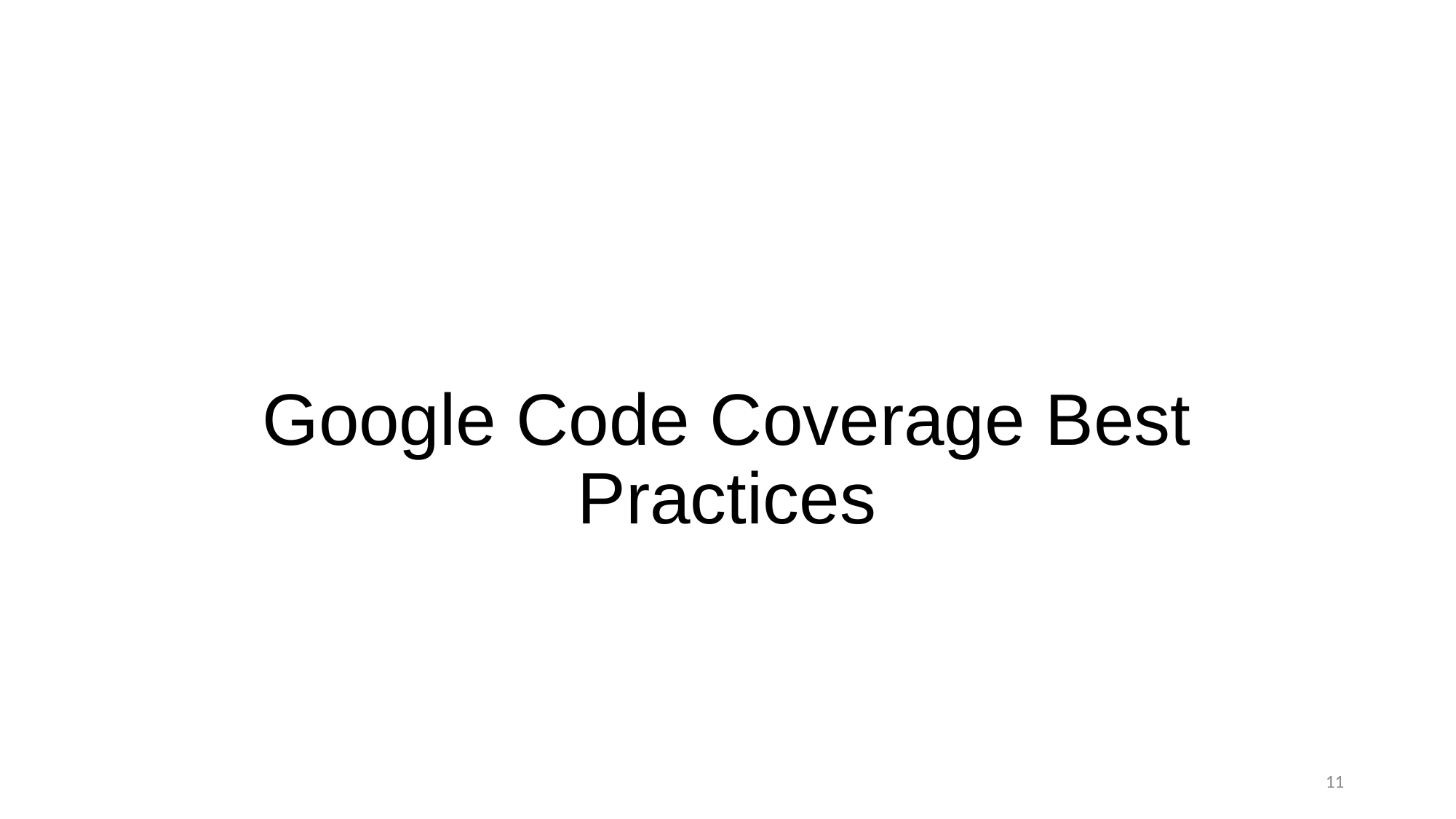

# Google Code Coverage Best Practices

11